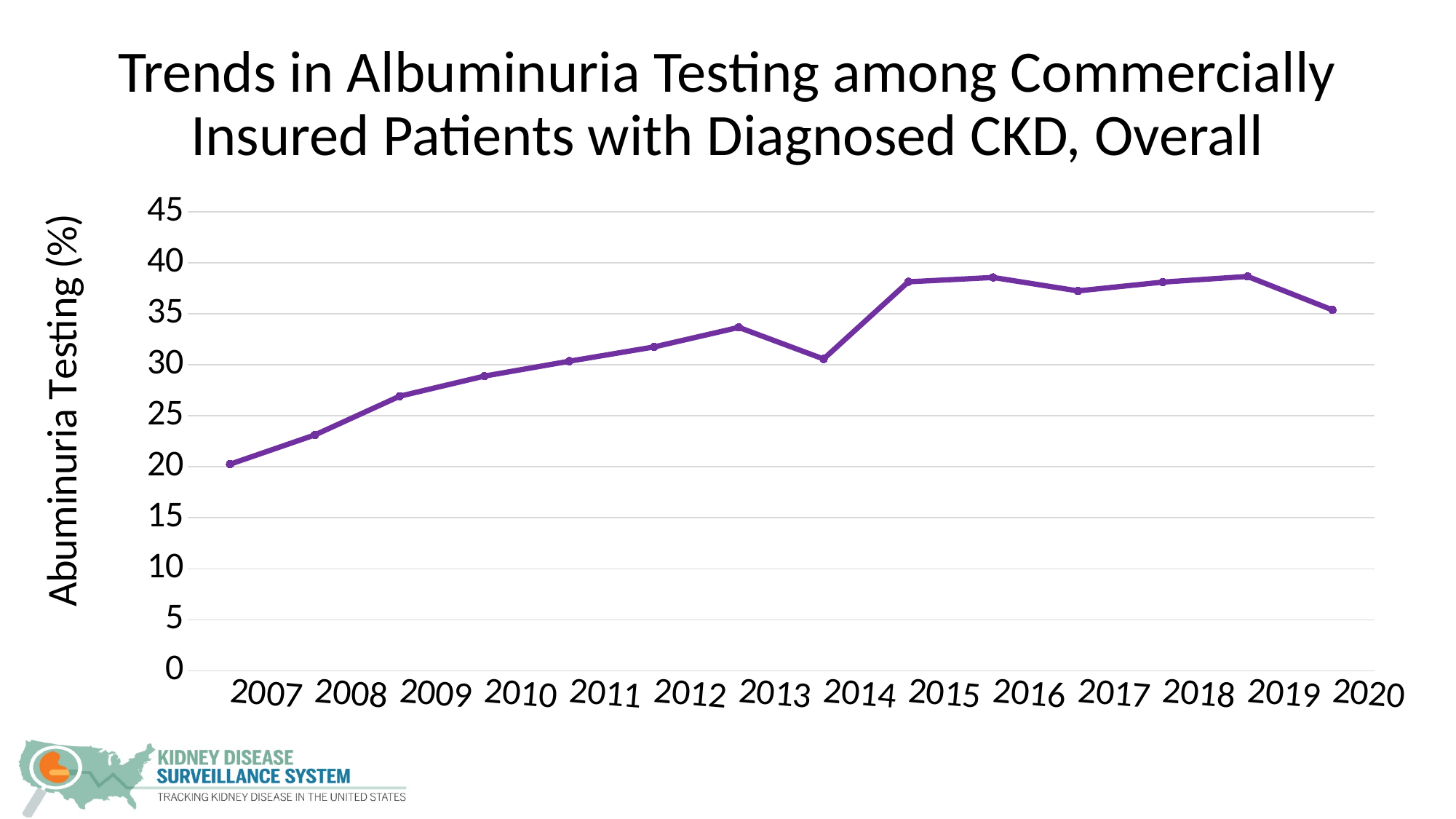

# Trends in Albuminuria Testing among Commercially Insured Patients with Diagnosed CKD, Overall

### Chart

| Category |  |
|---|---|
| 2007 | 20.257911452952207 |
| 2008 | 23.12048522290329 |
| 2009 | 26.918581012400892 |
| 2010 | 28.891364196189233 |
| 2011 | 30.35051607239031 |
| 2012 | 31.74711793354294 |
| 2013 | 33.663992804626794 |
| 2014 | 30.56856506660532 |
| 2015 | 38.13474244534892 |
| 2016 | 38.55807665177522 |
| 2017 | 37.24235755035783 |
| 2018 | 38.10352500154722 |
| 2019 | 38.66131428951629 |
| 2020 | 35.381687460351024 |